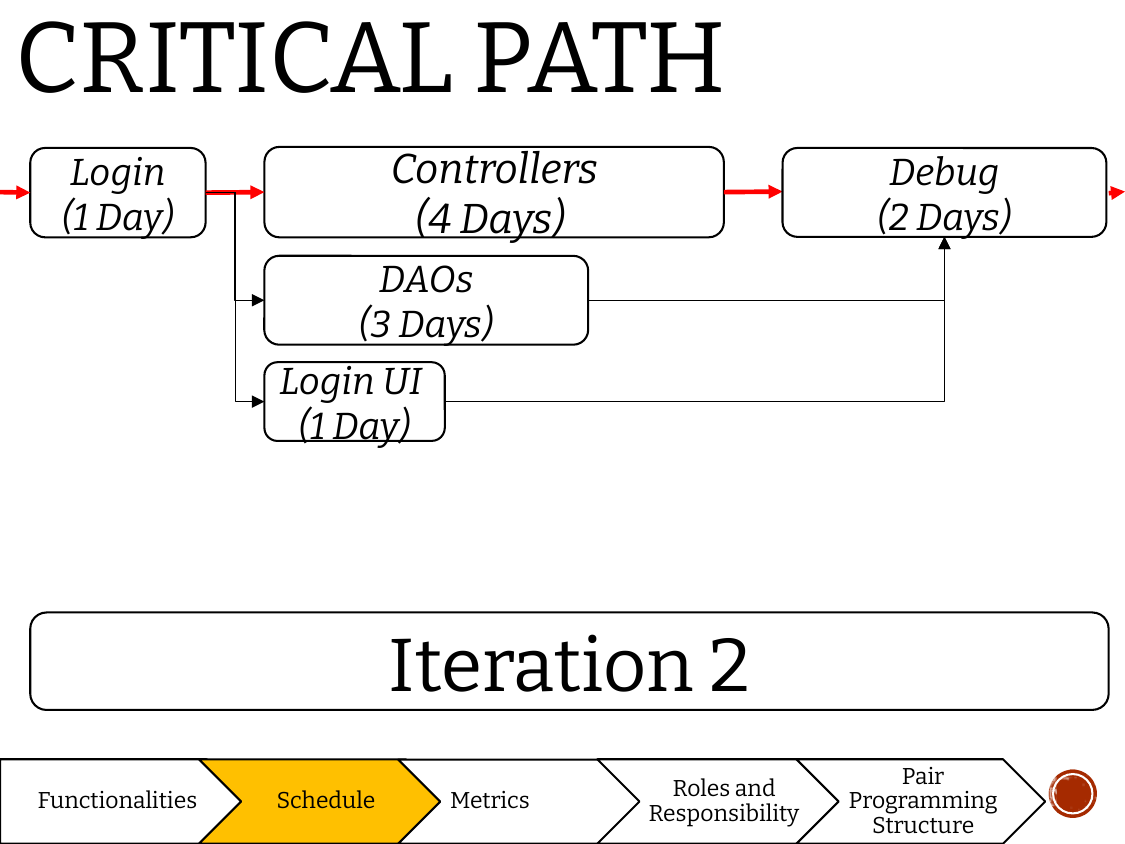

# Critical path
Admin Functionality
Clear Rounds
(3 Days)
Controllers
(4 Days)
Student Functionality
Bidding
(7 Days)
Login
(1 Day)
Debug
(2 Days)
DAOs
(3 Days)
Web Service
JSON
UAT Mitigation
Login UI
(1 Day)
Buffer Coding TIme
Admin UI
Iteration 2
Student UI
Functionalities
Schedule
Metrics
Roles and Responsibility
Pair Programming Structure